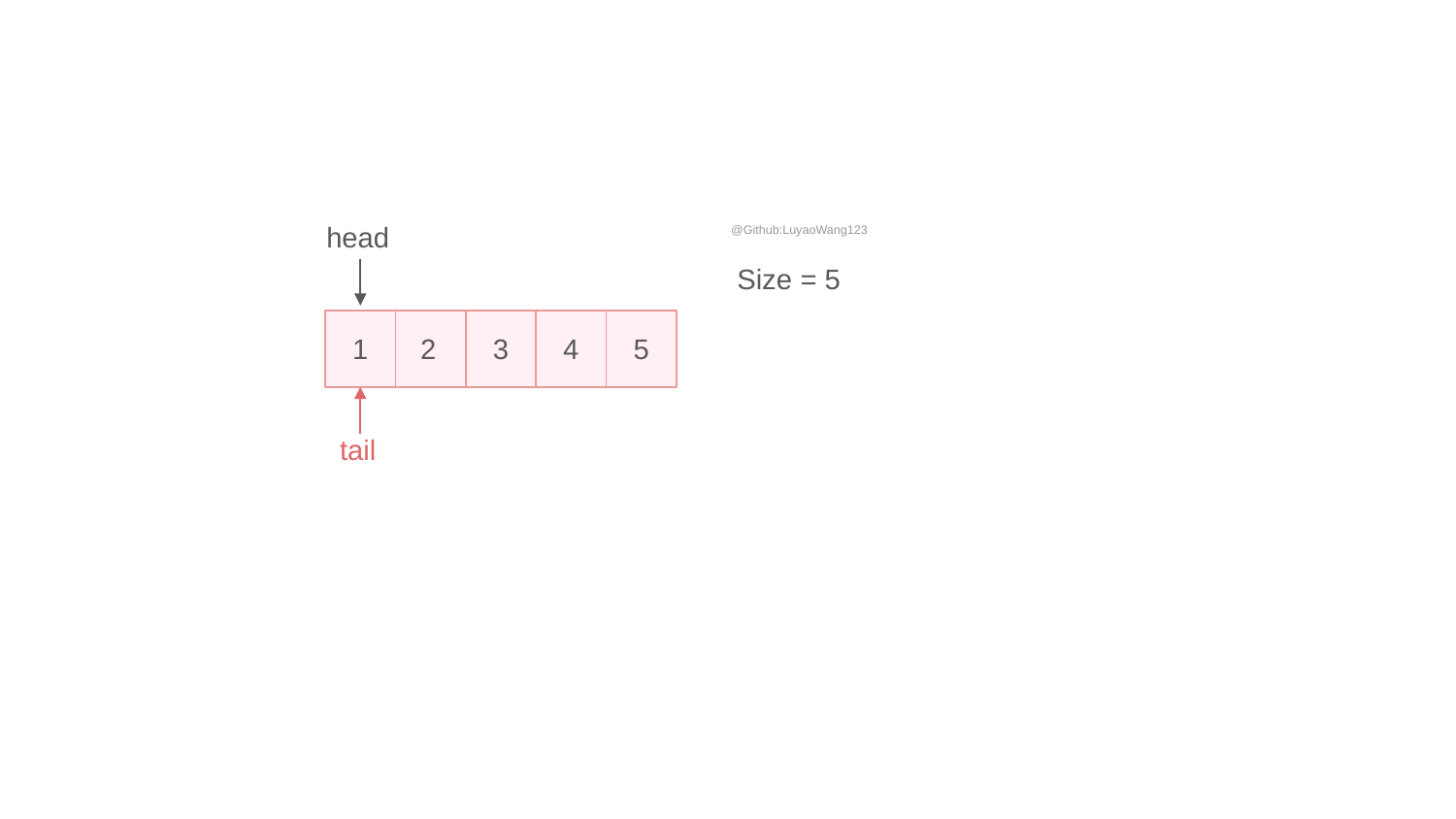

head
@Github:LuyaoWang123
Size = 5

1
2
3
4
5
tail